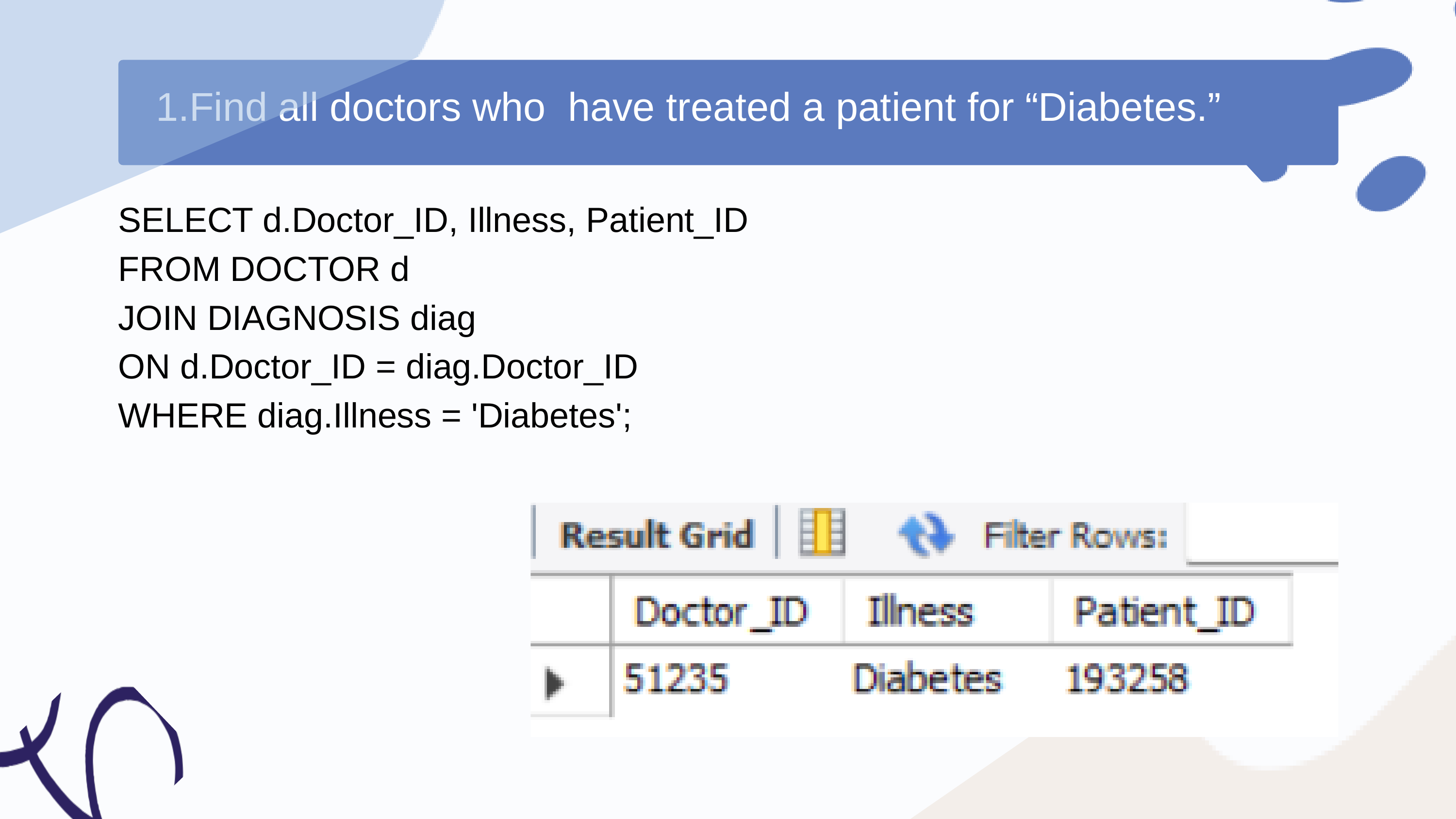

1.Find all doctors who  have treated a patient for “Diabetes.”
SELECT d.Doctor_ID, Illness, Patient_ID
FROM DOCTOR d
JOIN DIAGNOSIS diag
ON d.Doctor_ID = diag.Doctor_ID
WHERE diag.Illness = 'Diabetes';